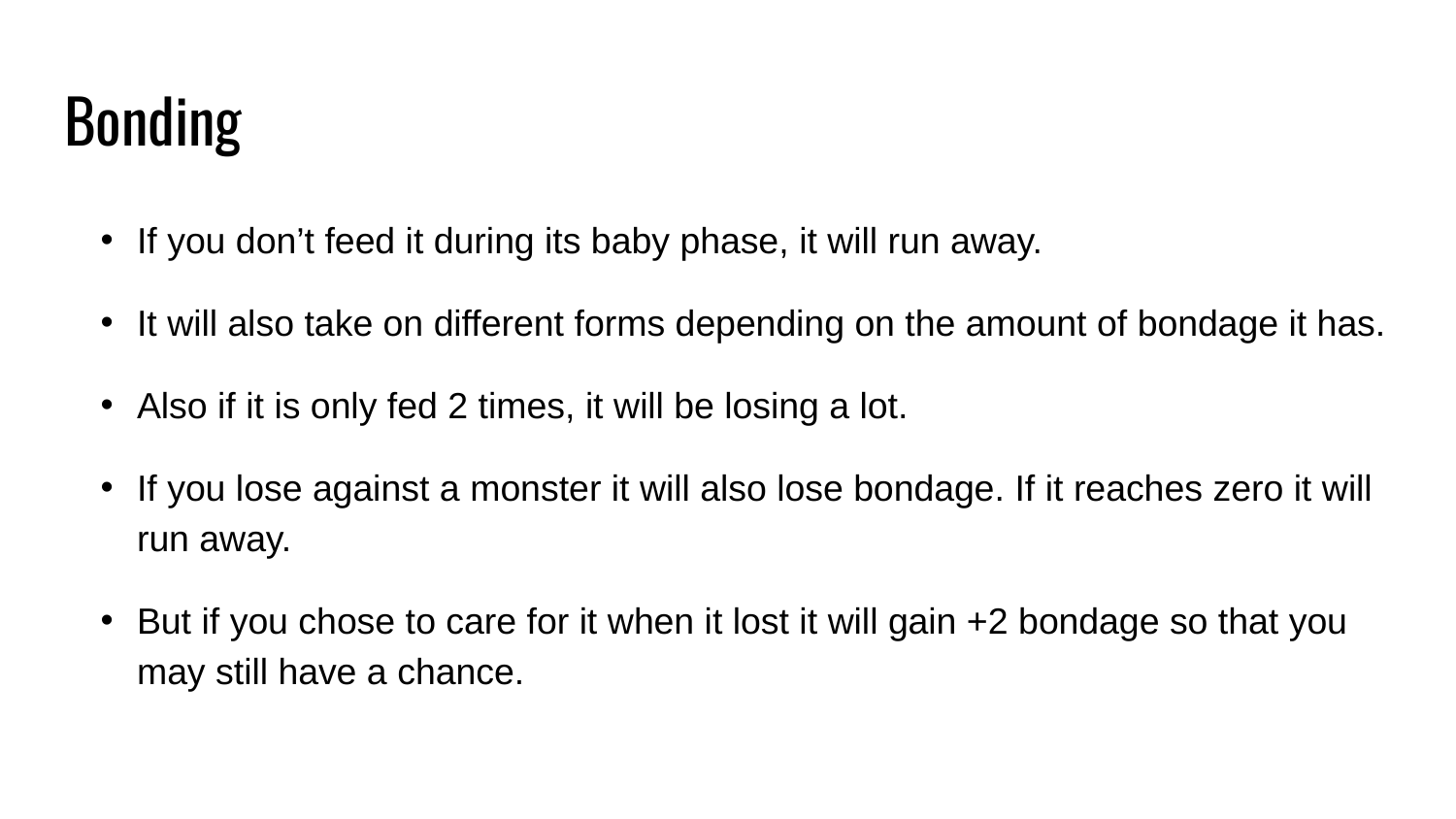

# Bonding
If you don’t feed it during its baby phase, it will run away.
It will also take on different forms depending on the amount of bondage it has.
Also if it is only fed 2 times, it will be losing a lot.
If you lose against a monster it will also lose bondage. If it reaches zero it will run away.
But if you chose to care for it when it lost it will gain +2 bondage so that you may still have a chance.